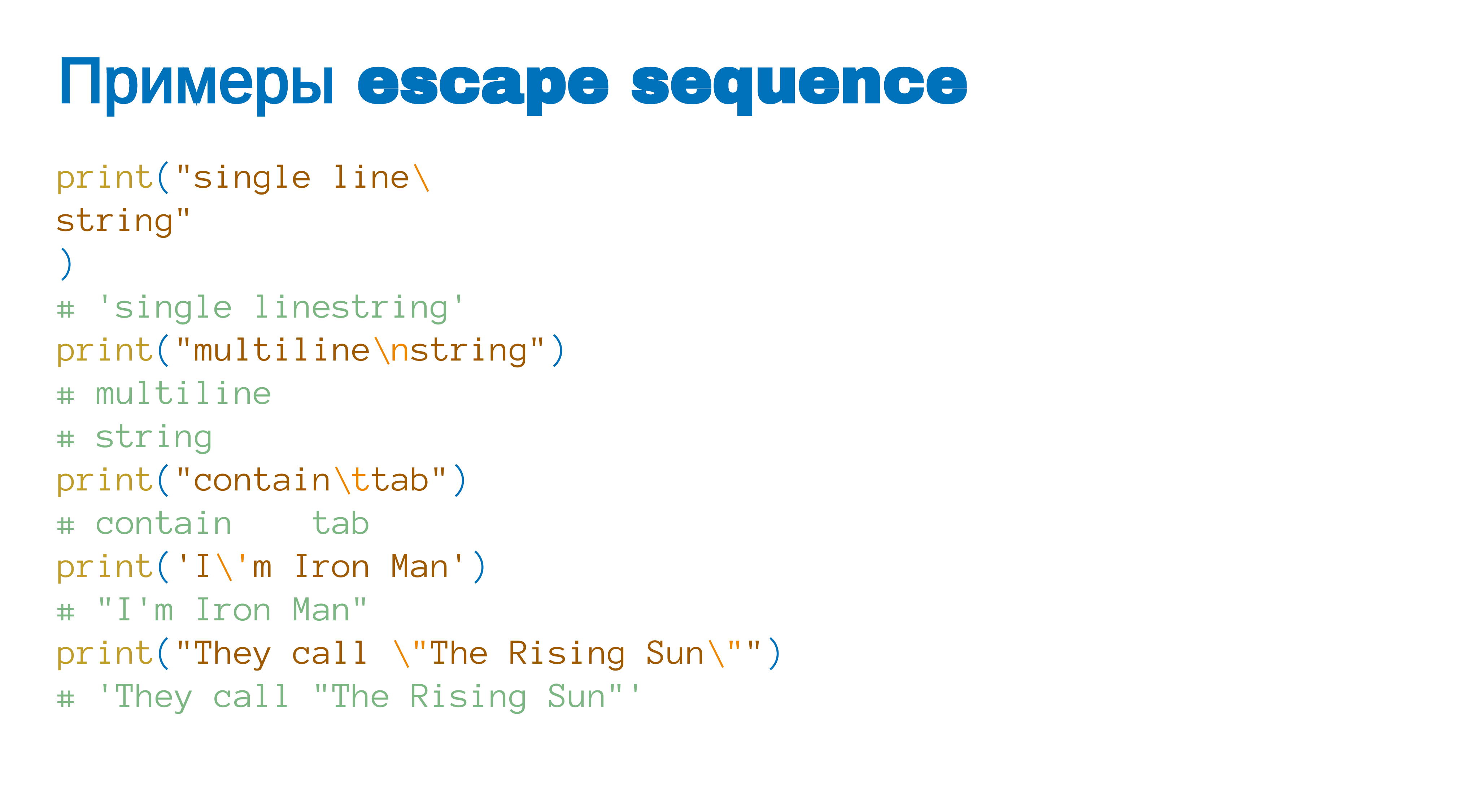

# Примеры escape sequence
print("single line\
string"
)
# 'single linestring'
print("multiline\nstring")
# multiline
# string
print("contain\ttab")
# contain    tab
print('I\'m Iron Man')
# "I'm Iron Man"
print("They call \"The Rising Sun\"")
# 'They call "The Rising Sun"'
14